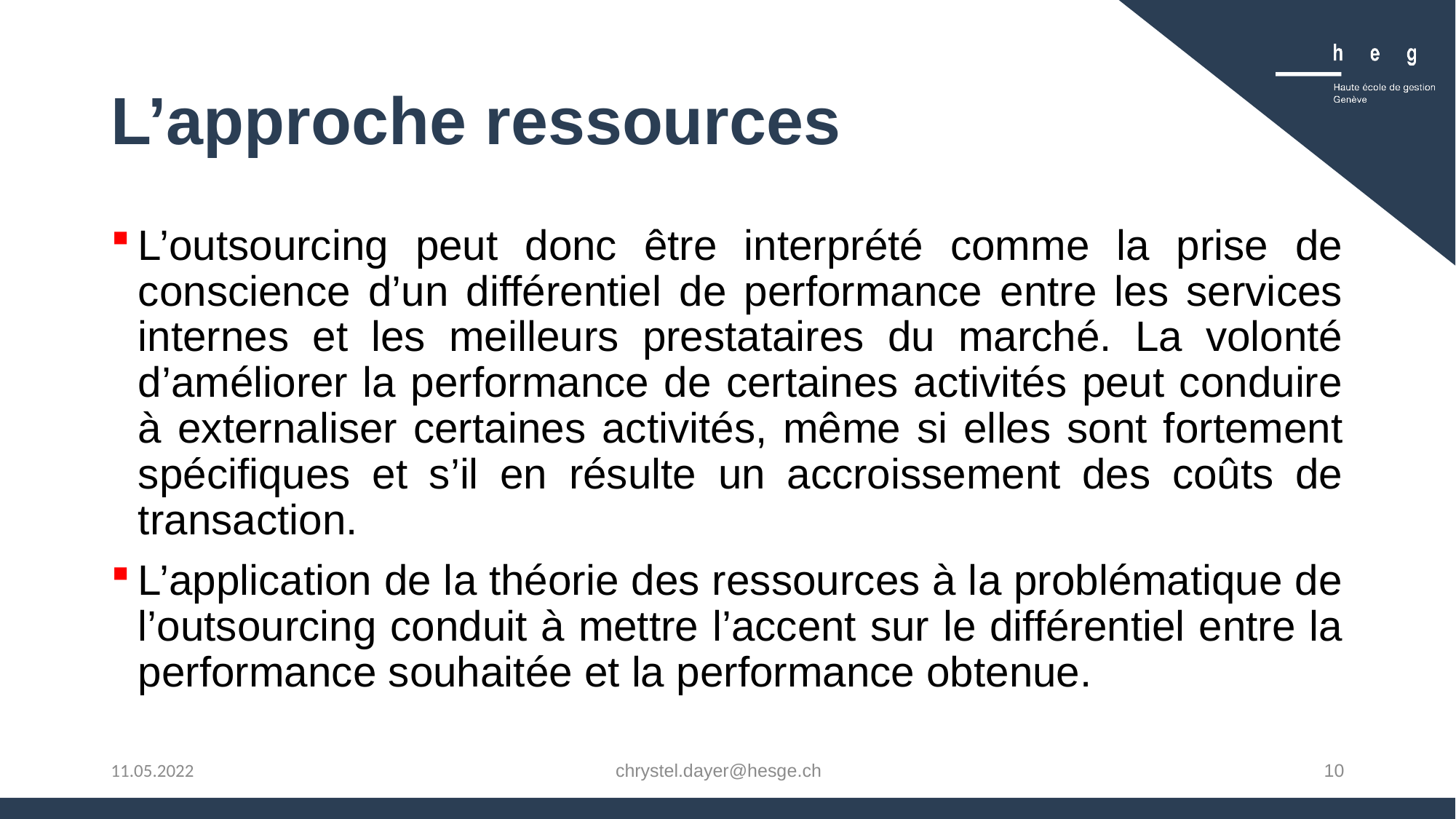

# L’approche ressources
L’outsourcing peut donc être interprété comme la prise de conscience d’un différentiel de performance entre les services internes et les meilleurs prestataires du marché. La volonté d’améliorer la performance de certaines activités peut conduire à externaliser certaines activités, même si elles sont fortement spécifiques et s’il en résulte un accroissement des coûts de transaction.
L’application de la théorie des ressources à la problématique de l’outsourcing conduit à mettre l’accent sur le différentiel entre la performance souhaitée et la performance obtenue.

chrystel.dayer@hesge.ch
10